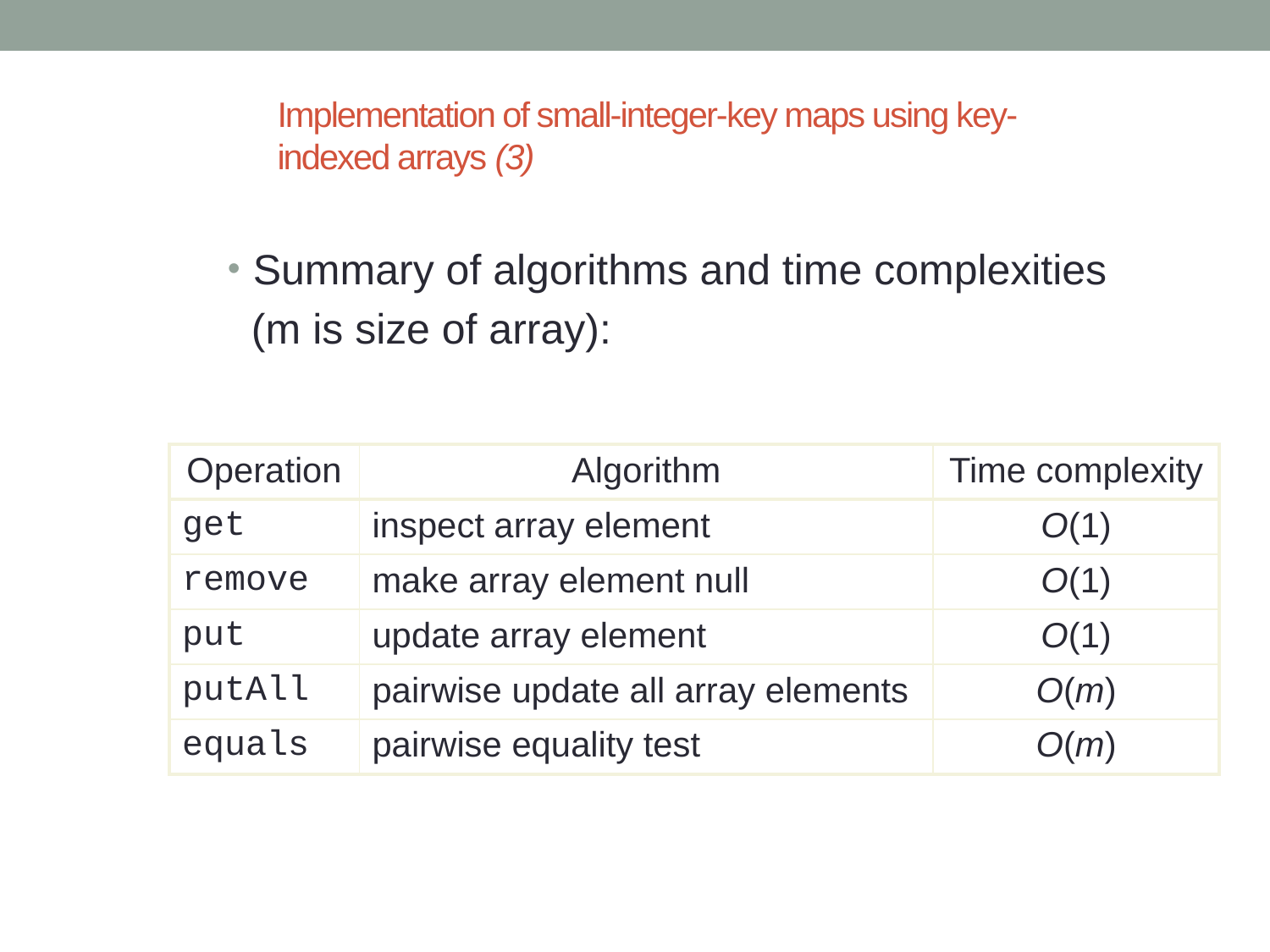

# Implementation of small-integer-key maps using key-indexed arrays (3)
Summary of algorithms and time complexities
  (m is size of array):

| Operation | Algorithm | Time complexity |
| --- | --- | --- |
| get | inspect array element | O(1) |
| remove | make array element null | O(1) |
| put | update array element | O(1) |
| putAll | pairwise update all array elements | O(m) |
| equals | pairwise equality test | O(m) |